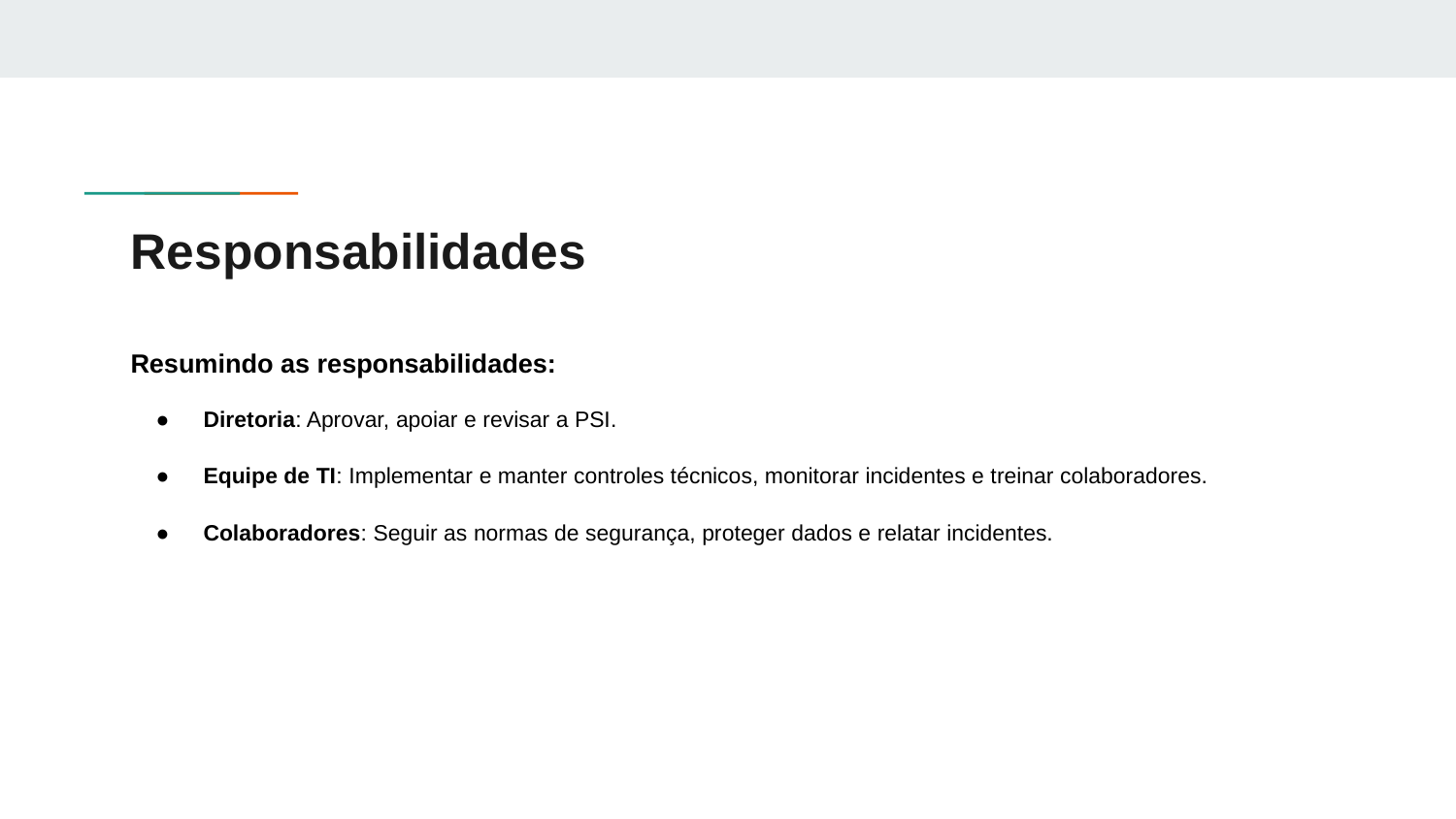

# Responsabilidades
Resumindo as responsabilidades:
Diretoria: Aprovar, apoiar e revisar a PSI.
Equipe de TI: Implementar e manter controles técnicos, monitorar incidentes e treinar colaboradores.
Colaboradores: Seguir as normas de segurança, proteger dados e relatar incidentes.